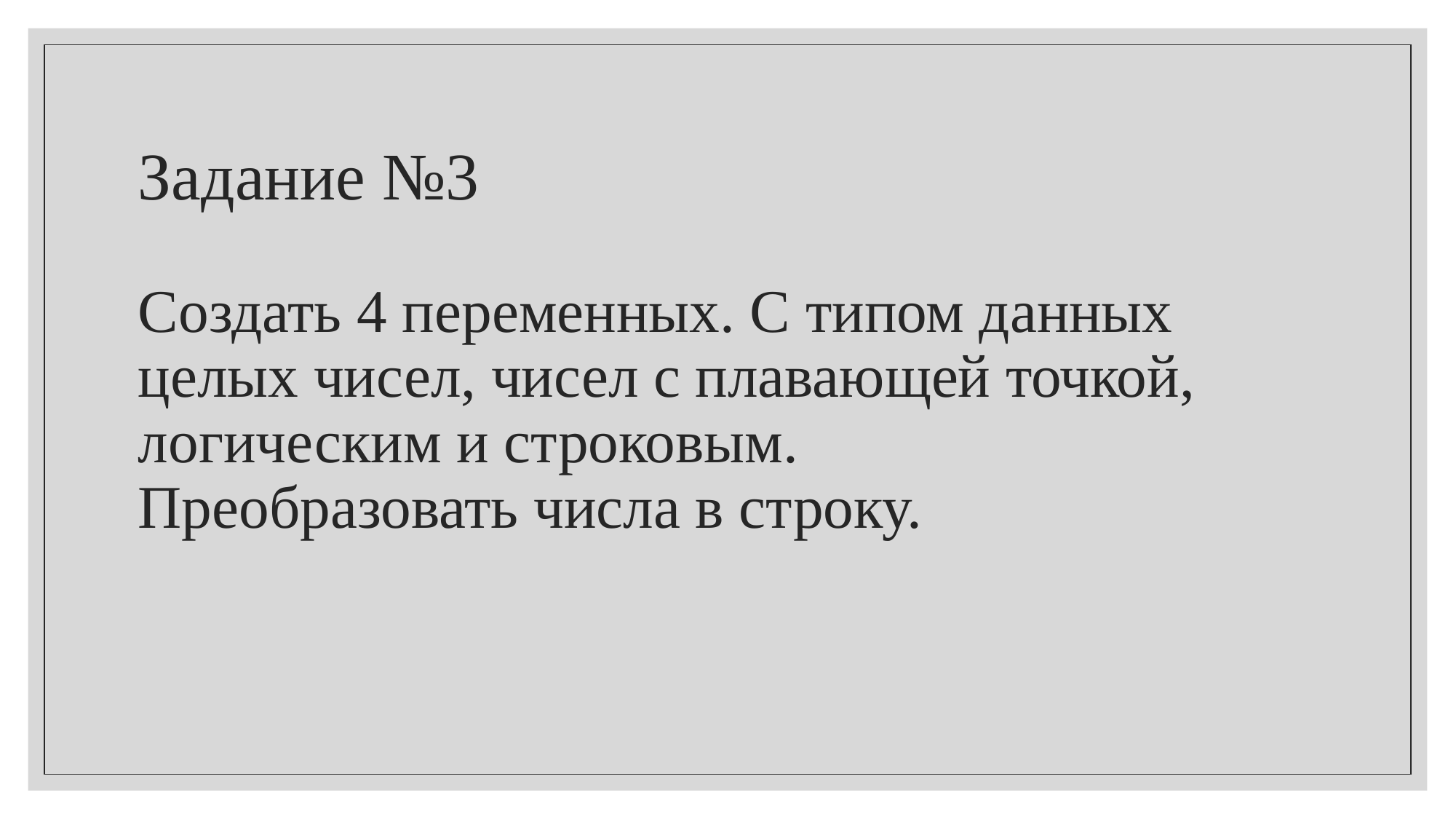

# Задание №3 Создать 4 переменных. С типом данных целых чисел, чисел с плавающей точкой, логическим и строковым. Преобразовать числа в строку.